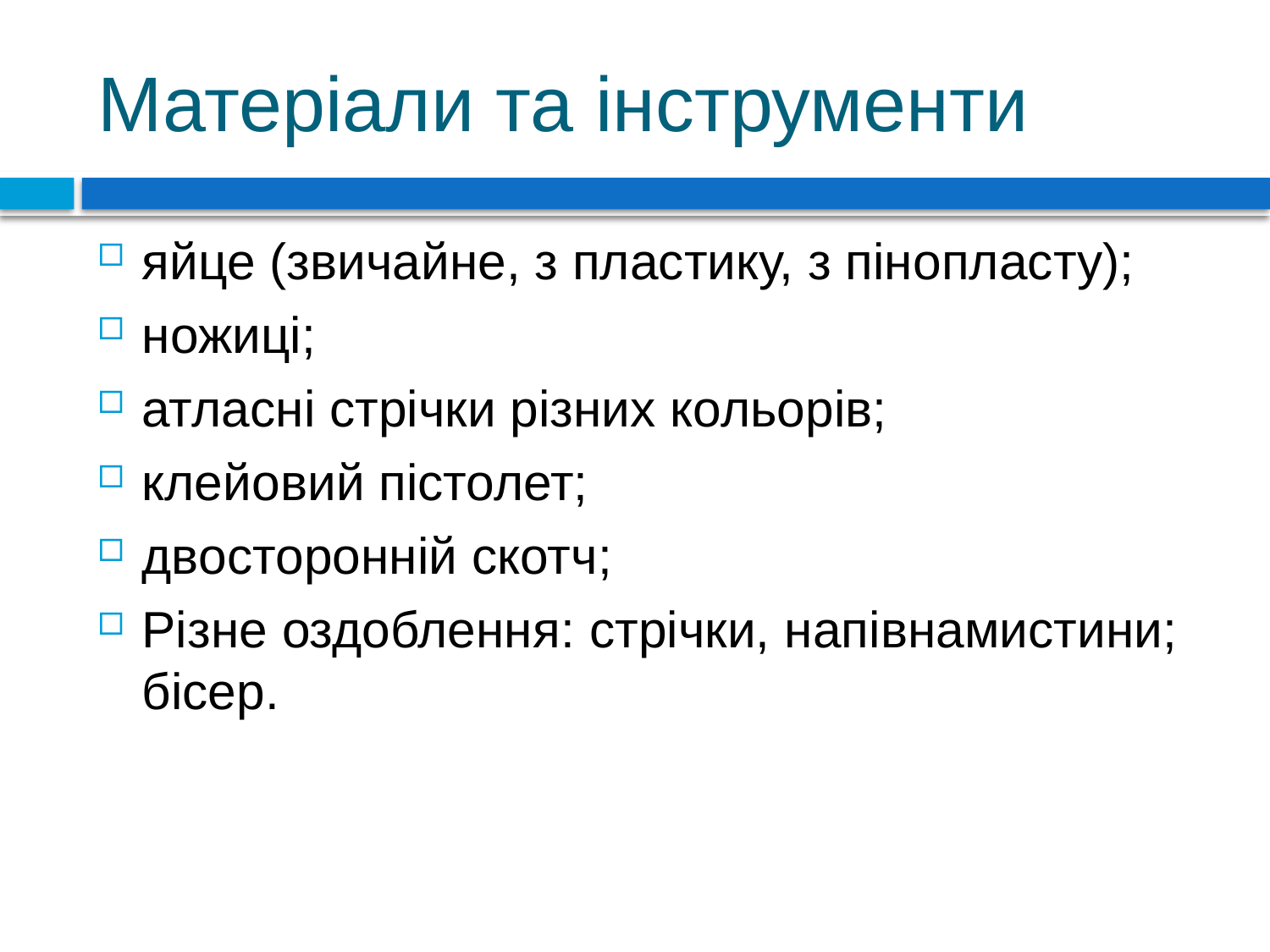

# Матеріали та інструменти
яйце (звичайне, з пластику, з пінопласту);
ножиці;
атласні стрічки різних кольорів;
клейовий пістолет;
двосторонній скотч;
Різне оздоблення: стрічки, напівнамистини; бісер.